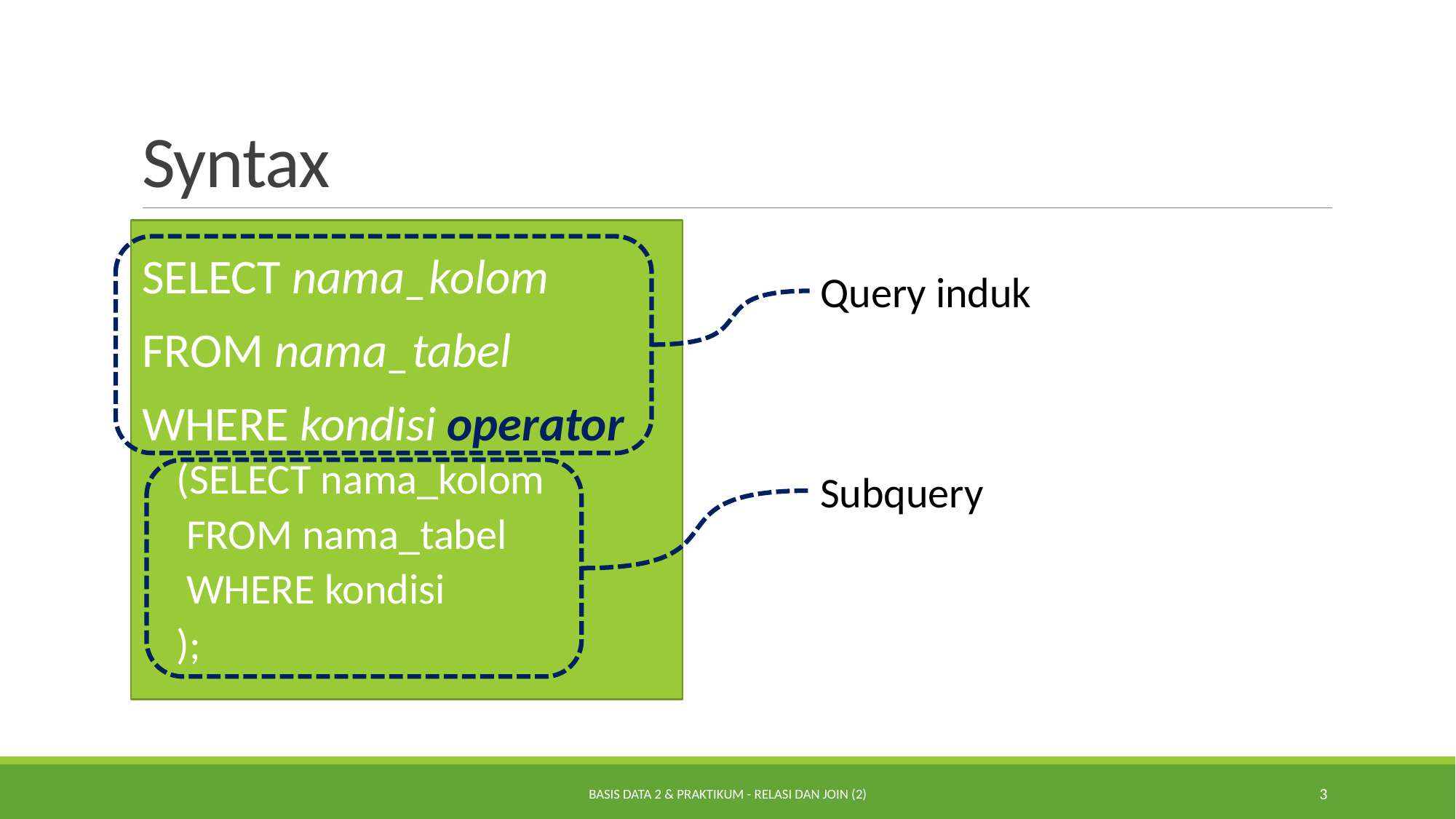

# Syntax
SELECT nama_kolom
FROM nama_tabel
WHERE kondisi operator
(SELECT nama_kolom
 FROM nama_tabel
 WHERE kondisi
);

Query induk

Subquery
Basis Data 2 & Praktikum - Relasi dan Join (2)
3